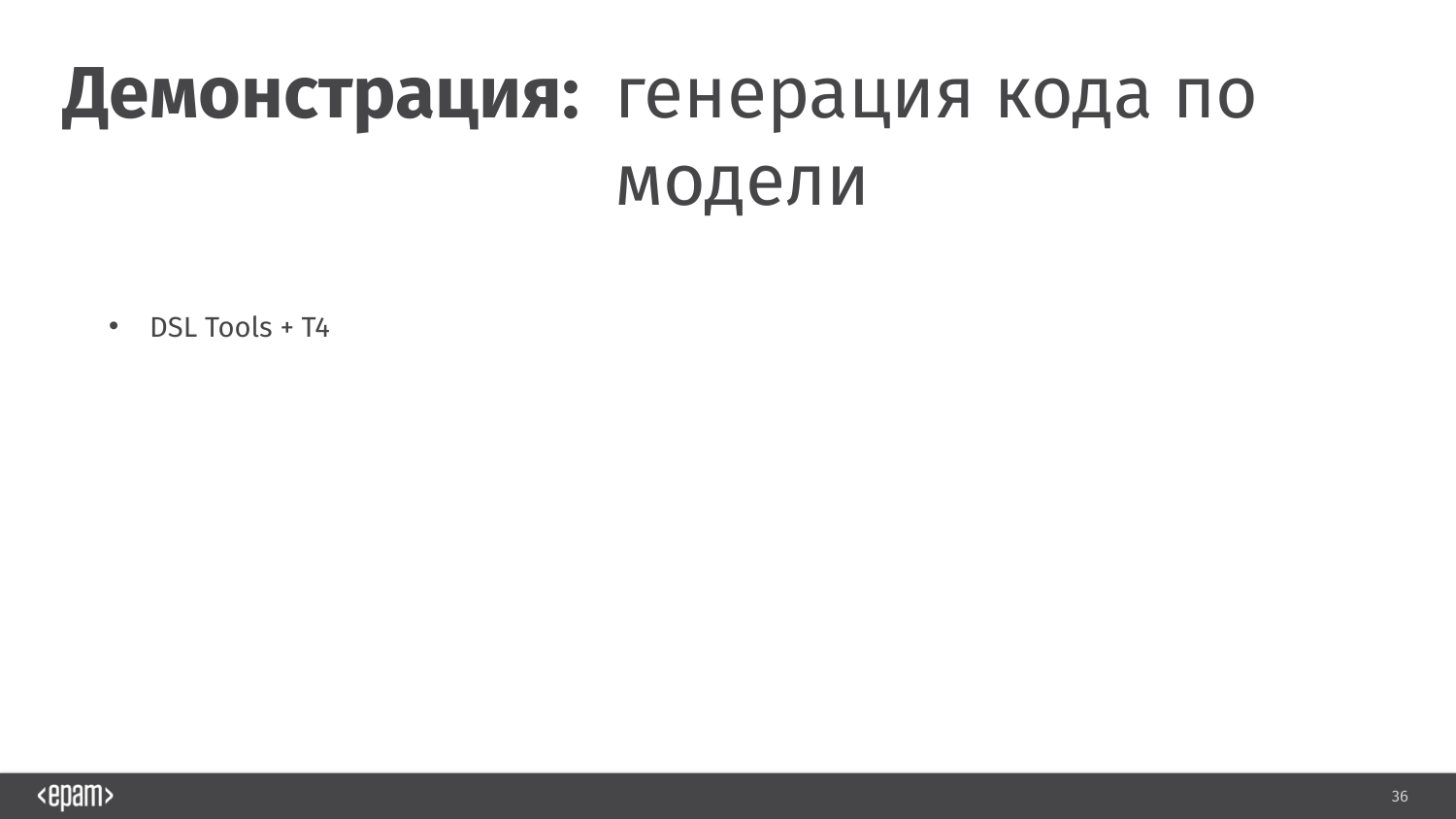

# генерация кода по модели
DSL Tools + T4